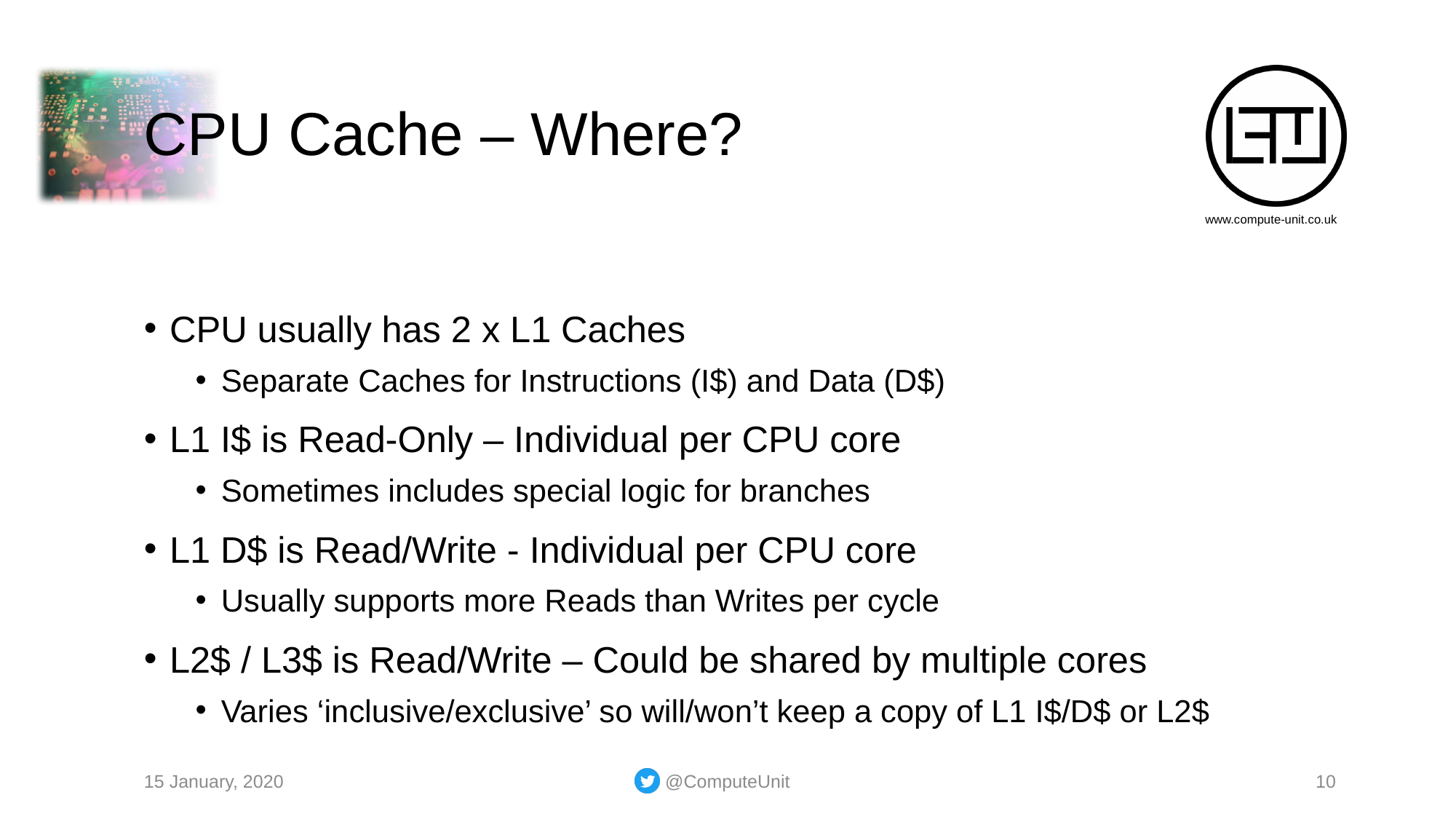

# CPU Cache – Where?
CPU usually has 2 x L1 Caches
Separate Caches for Instructions (I$) and Data (D$)
L1 I$ is Read-Only – Individual per CPU core
Sometimes includes special logic for branches
L1 D$ is Read/Write - Individual per CPU core
Usually supports more Reads than Writes per cycle
L2$ / L3$ is Read/Write – Could be shared by multiple cores
Varies ‘inclusive/exclusive’ so will/won’t keep a copy of L1 I$/D$ or L2$
15 January, 2020
@ComputeUnit
10